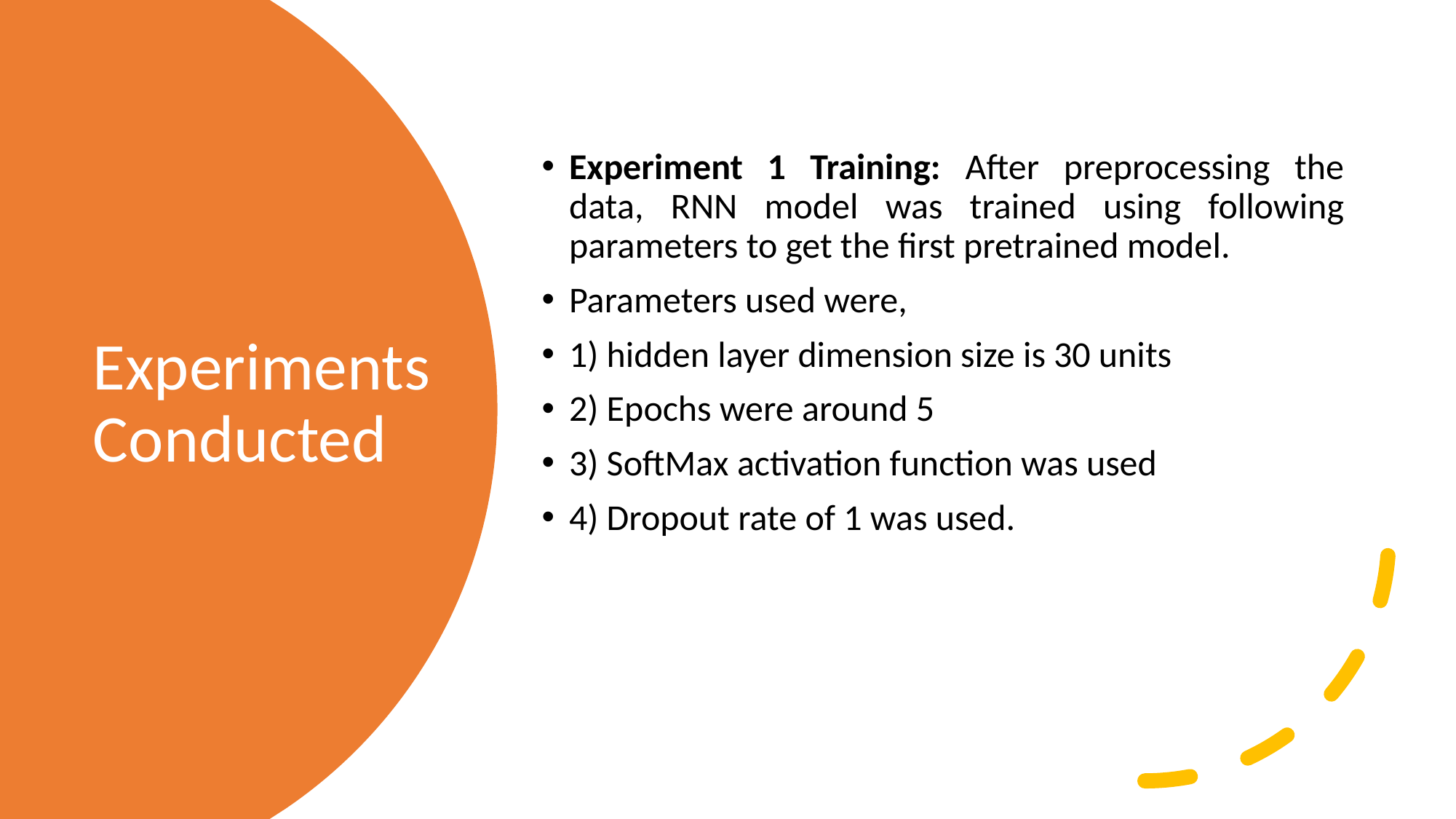

Experiment 1 Training: After preprocessing the data, RNN model was trained using following parameters to get the first pretrained model.
Parameters used were,
1) hidden layer dimension size is 30 units
2) Epochs were around 5
3) SoftMax activation function was used
4) Dropout rate of 1 was used.

# Experiments Conducted